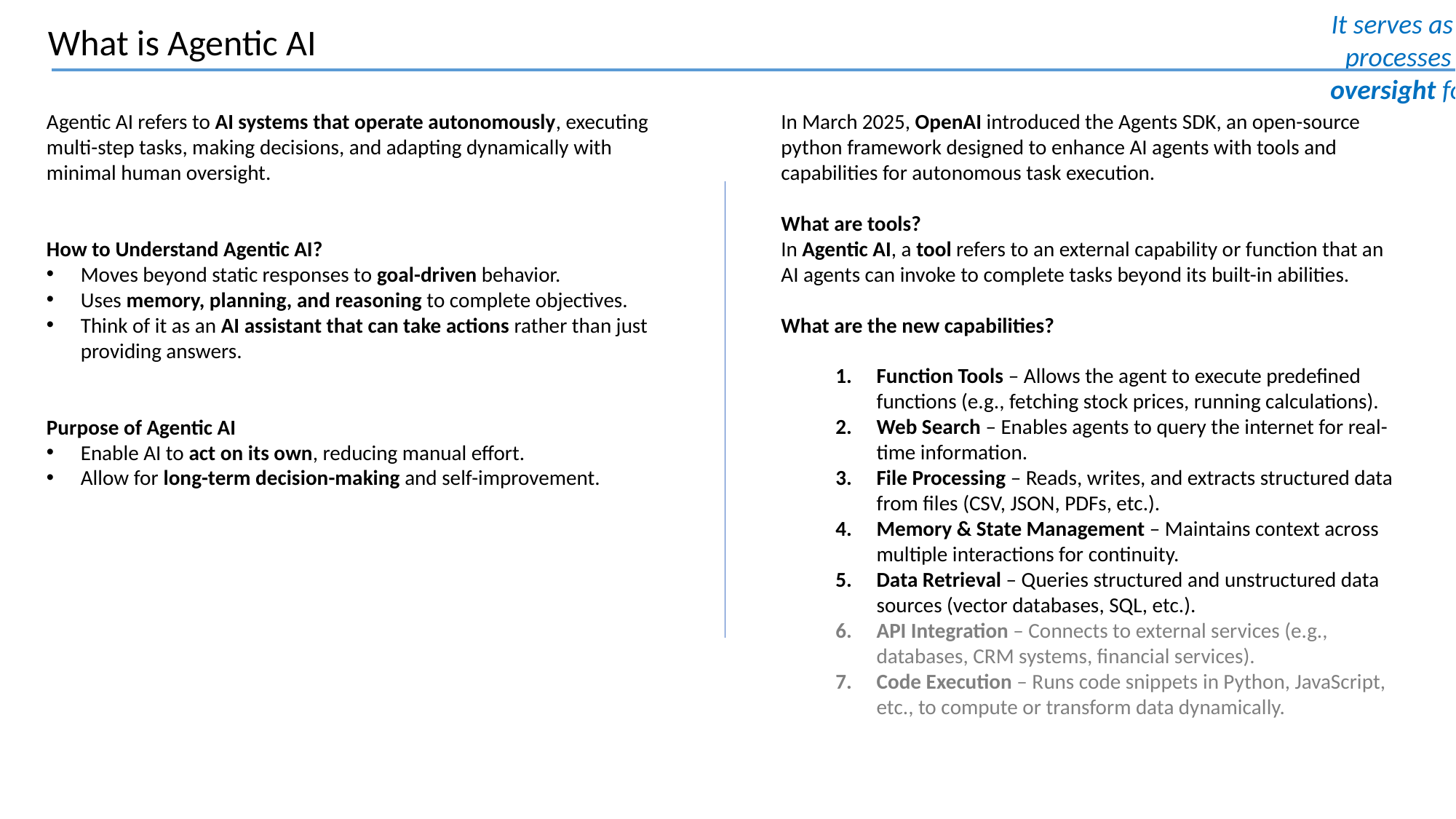

“Agentic AI acts as an executor of tasks based on given instructions, capable of orchestrating multiple tasks efficiently.

It serves as an accelerator, streamlining processes while still requiring human oversight for guidance and validation of outputs.”

Vasudevan Seshadri
What is Agentic AI
In March 2025, OpenAI introduced the Agents SDK, an open-source python framework designed to enhance AI agents with tools and capabilities for autonomous task execution.

What are tools?
In Agentic AI, a tool refers to an external capability or function that an AI agents can invoke to complete tasks beyond its built-in abilities.

What are the new capabilities?

Function Tools – Allows the agent to execute predefined functions (e.g., fetching stock prices, running calculations).
Web Search – Enables agents to query the internet for real-time information.
File Processing – Reads, writes, and extracts structured data from files (CSV, JSON, PDFs, etc.).
Memory & State Management – Maintains context across multiple interactions for continuity.
Data Retrieval – Queries structured and unstructured data sources (vector databases, SQL, etc.).
API Integration – Connects to external services (e.g., databases, CRM systems, financial services).
Code Execution – Runs code snippets in Python, JavaScript, etc., to compute or transform data dynamically.

Agentic AI refers to AI systems that operate autonomously, executing multi-step tasks, making decisions, and adapting dynamically with minimal human oversight.

How to Understand Agentic AI?
Moves beyond static responses to goal-driven behavior.
Uses memory, planning, and reasoning to complete objectives.
Think of it as an AI assistant that can take actions rather than just providing answers.

Purpose of Agentic AI
Enable AI to act on its own, reducing manual effort.
Allow for long-term decision-making and self-improvement.